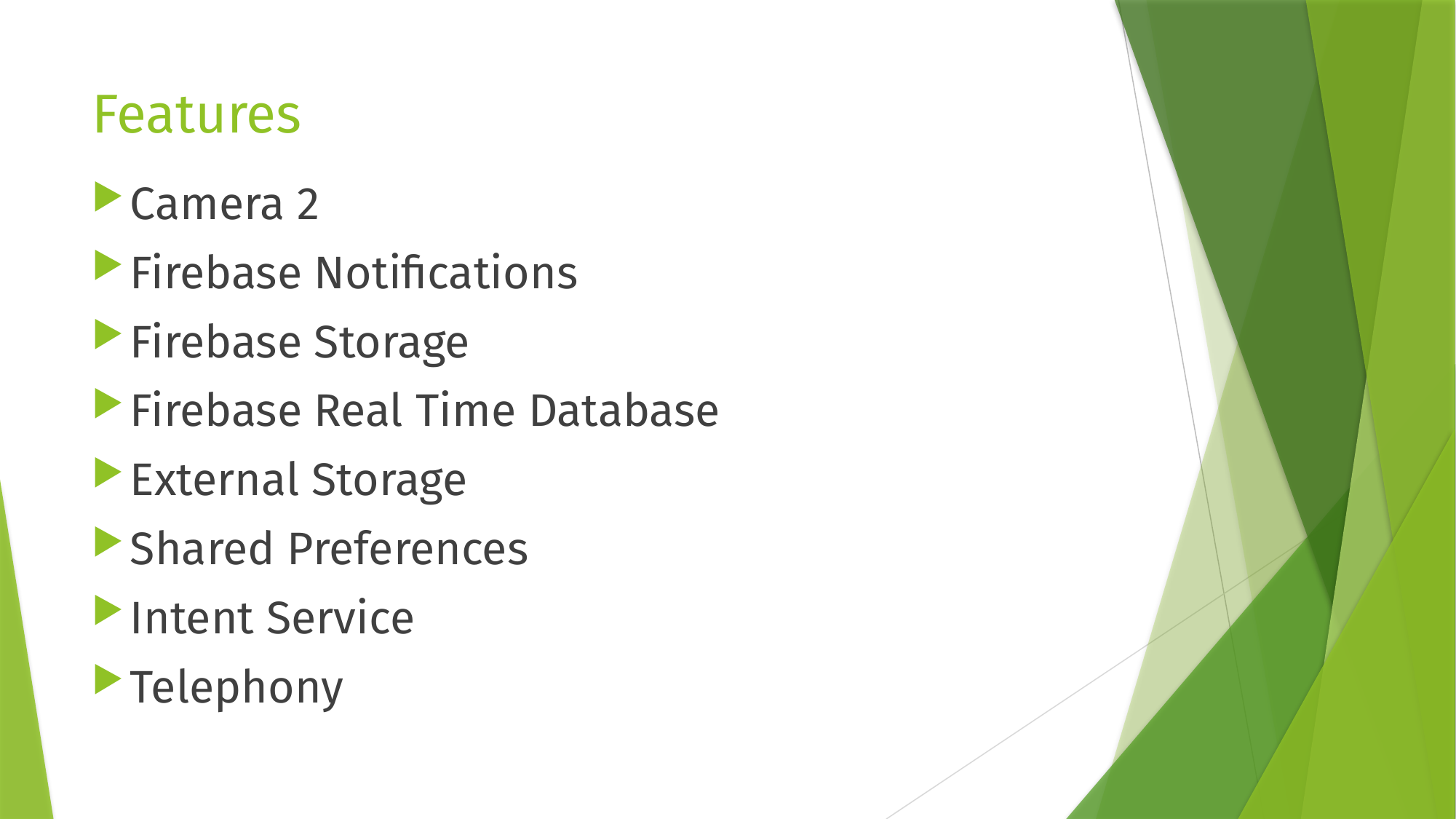

# Features
Camera 2
Firebase Notifications
Firebase Storage
Firebase Real Time Database
External Storage
Shared Preferences
Intent Service
Telephony